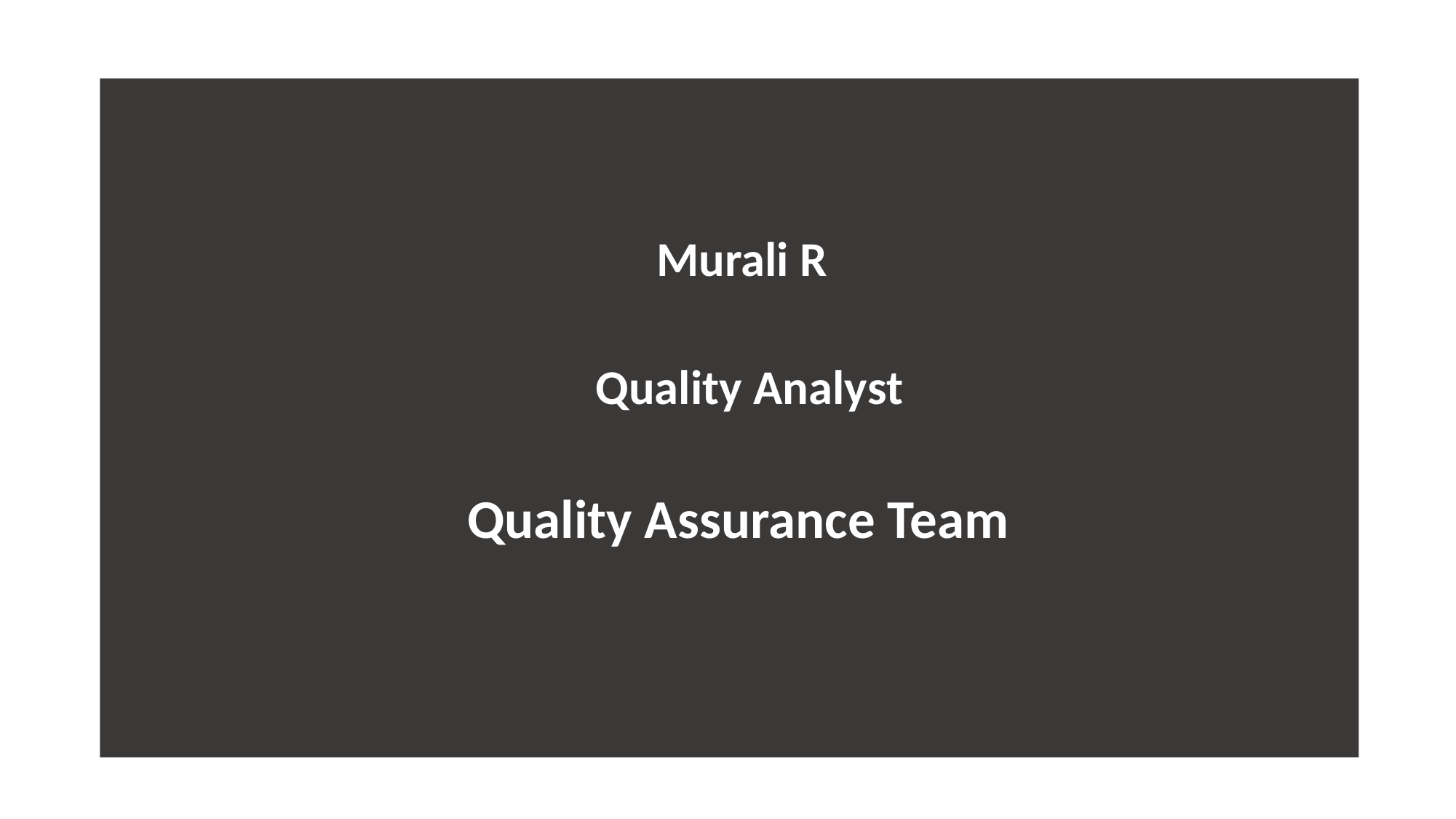

Murali R

         				     Quality Analyst

			   Quality Assurance Team
#